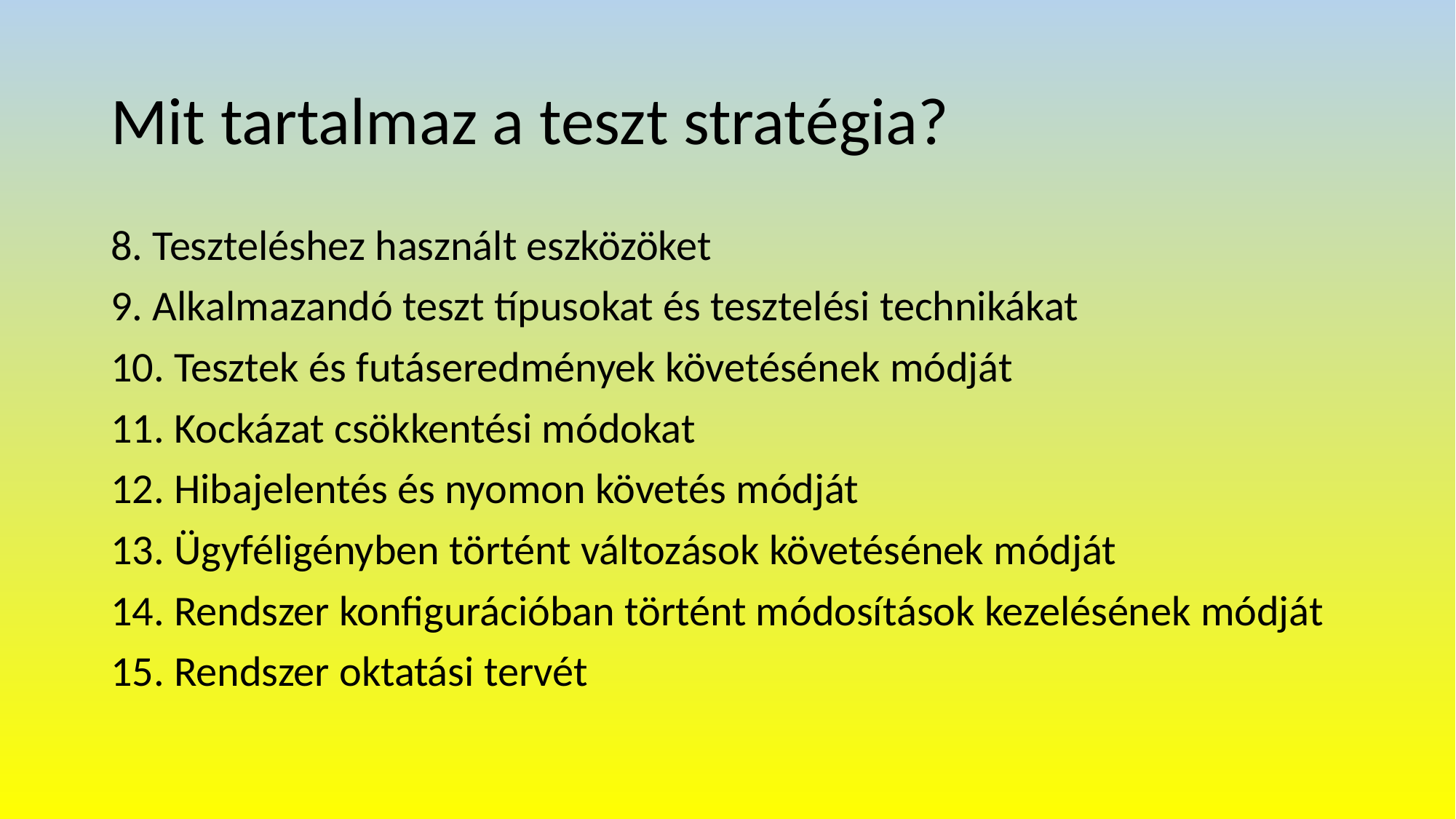

# Mit tartalmaz a teszt stratégia?
8. Teszteléshez használt eszközöket
9. Alkalmazandó teszt típusokat és tesztelési technikákat
10. Tesztek és futáseredmények követésének módját
11. Kockázat csökkentési módokat
12. Hibajelentés és nyomon követés módját
13. Ügyféligényben történt változások követésének módját
14. Rendszer konfigurációban történt módosítások kezelésének módját
15. Rendszer oktatási tervét